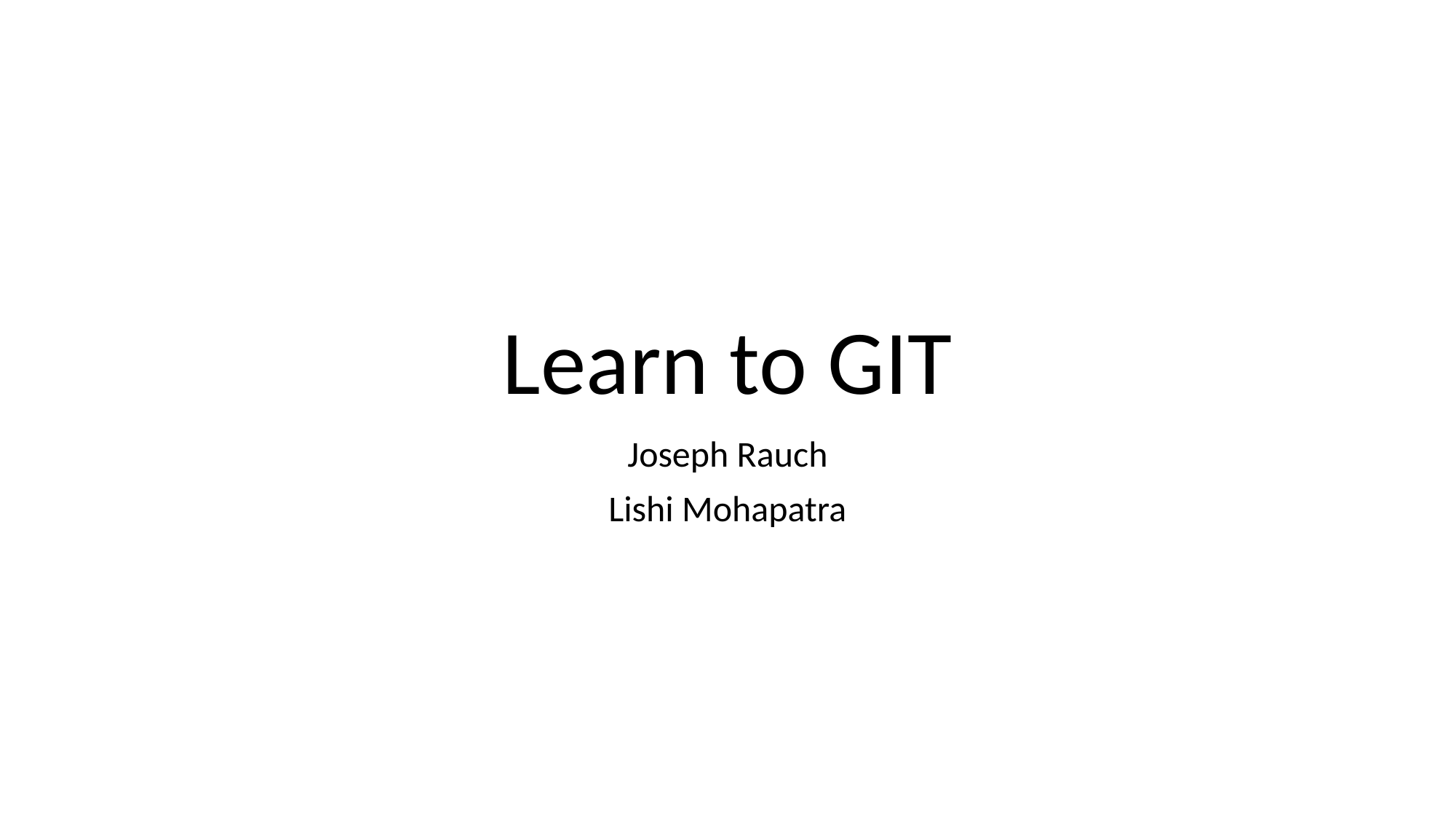

# Learn to GIT
Joseph Rauch
Lishi Mohapatra